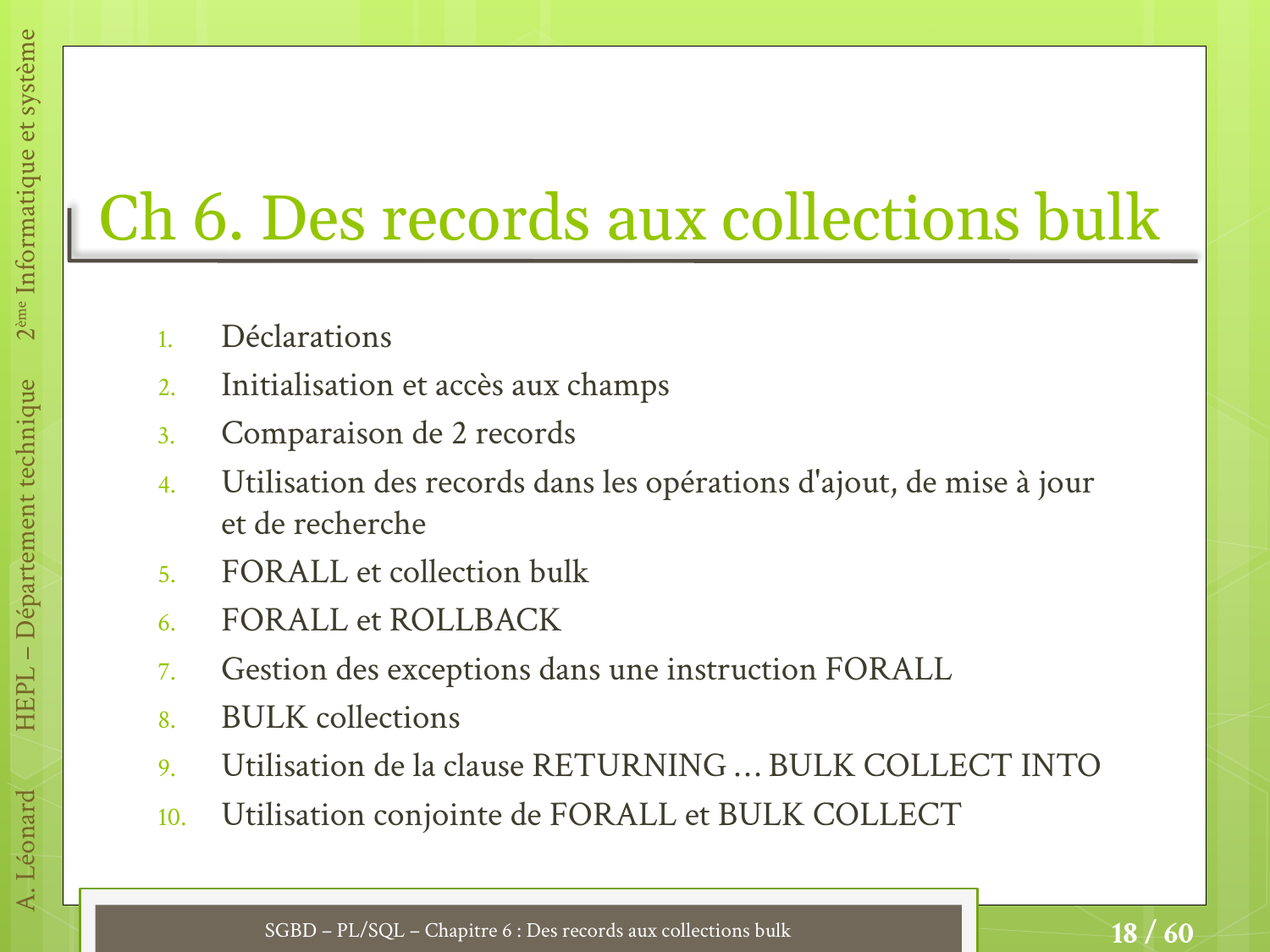

# Ch 6. Des records aux collections bulk
Déclarations
Initialisation et accès aux champs
Comparaison de 2 records
Utilisation des records dans les opérations d'ajout, de mise à jour et de recherche
FORALL et collection bulk
FORALL et ROLLBACK
Gestion des exceptions dans une instruction FORALL
BULK collections
Utilisation de la clause RETURNING … BULK COLLECT INTO
Utilisation conjointe de FORALL et BULK COLLECT
SGBD – PL/SQL – Chapitre 6 : Des records aux collections bulk